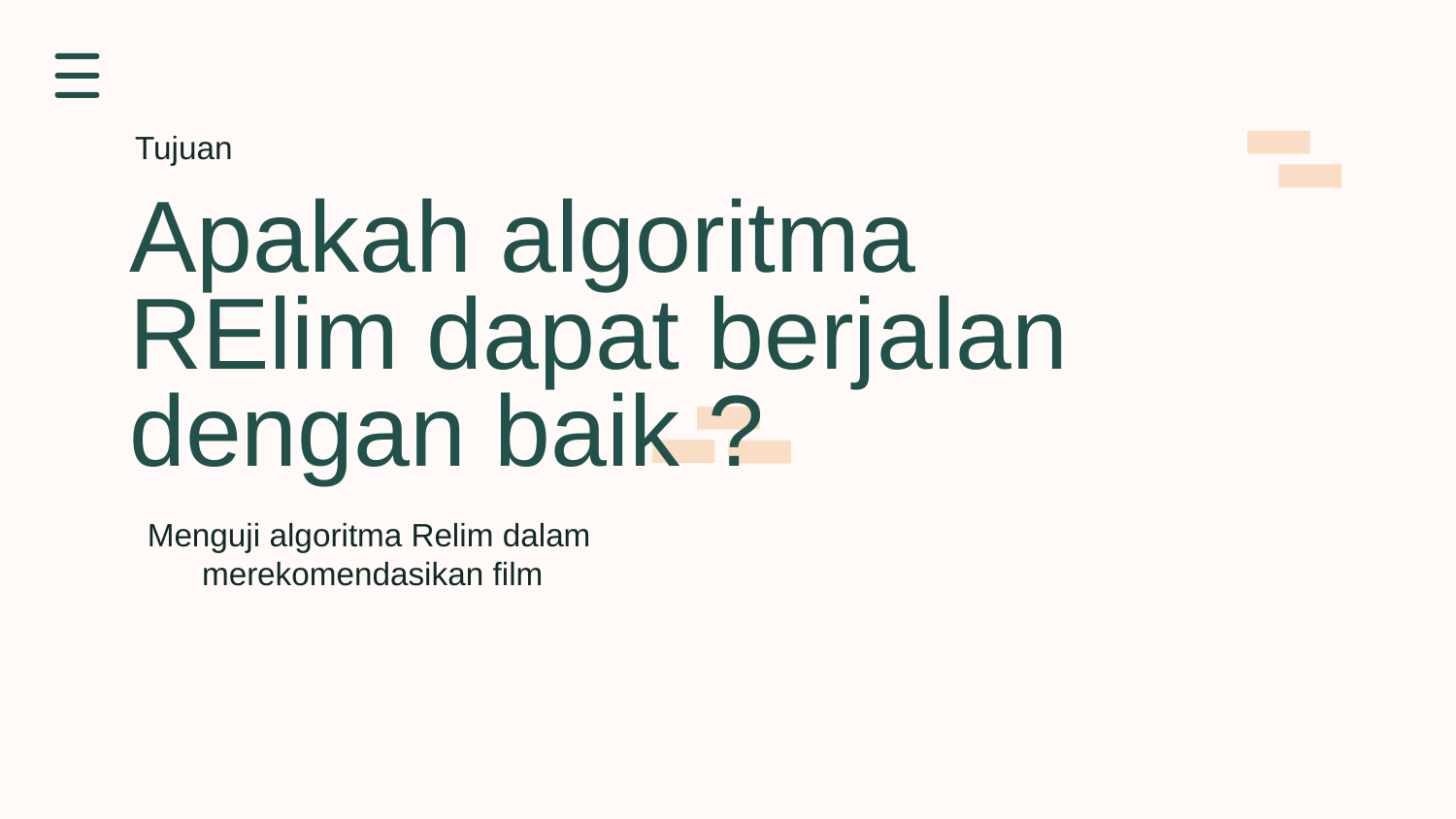

Tujuan
# Apakah algoritma RElim dapat berjalan dengan baik ?
Menguji algoritma Relim dalam merekomendasikan film